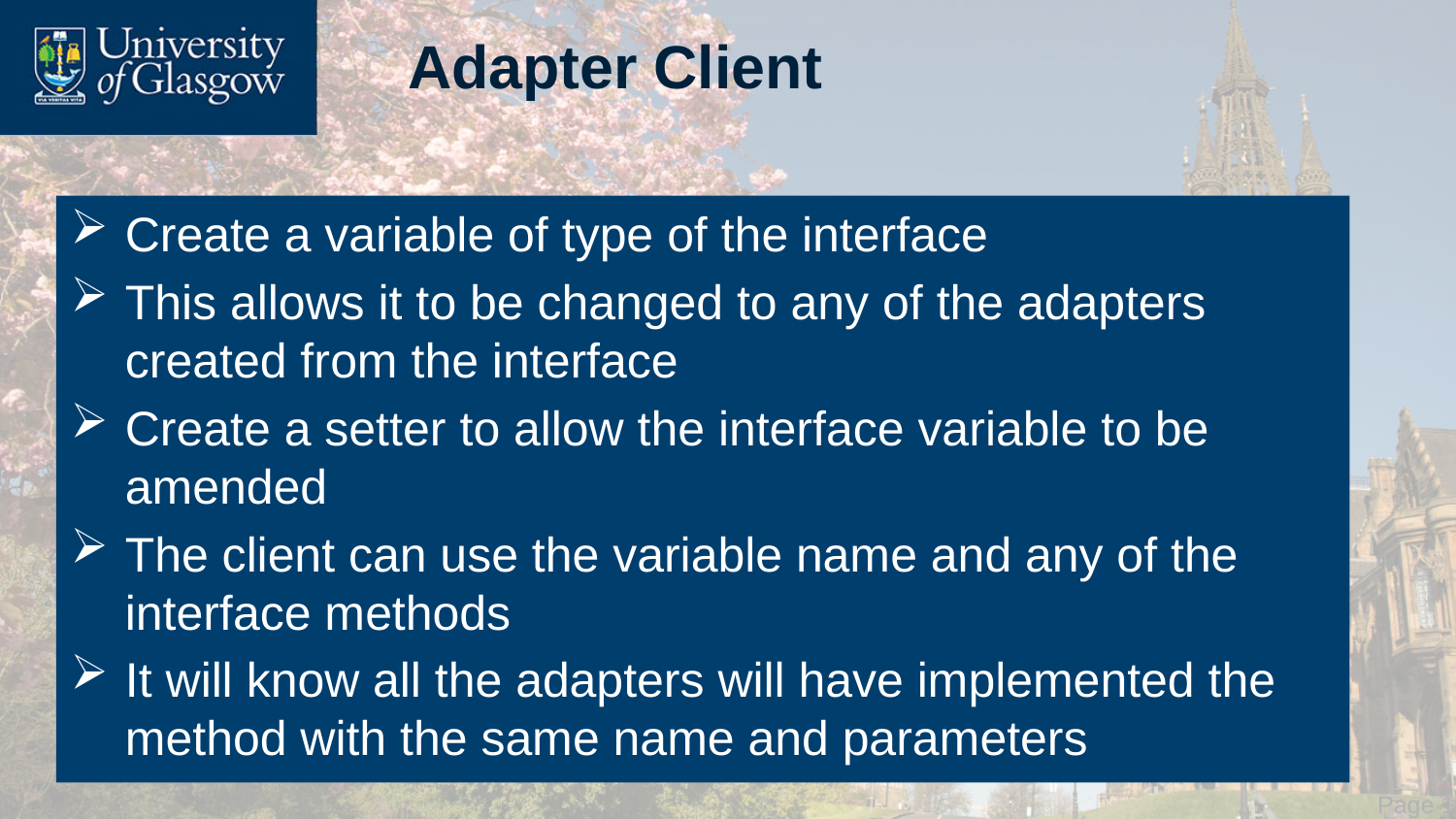

# Adapter Client
Create a variable of type of the interface
This allows it to be changed to any of the adapters created from the interface
Create a setter to allow the interface variable to be amended
The client can use the variable name and any of the interface methods
It will know all the adapters will have implemented the method with the same name and parameters

 Page 18